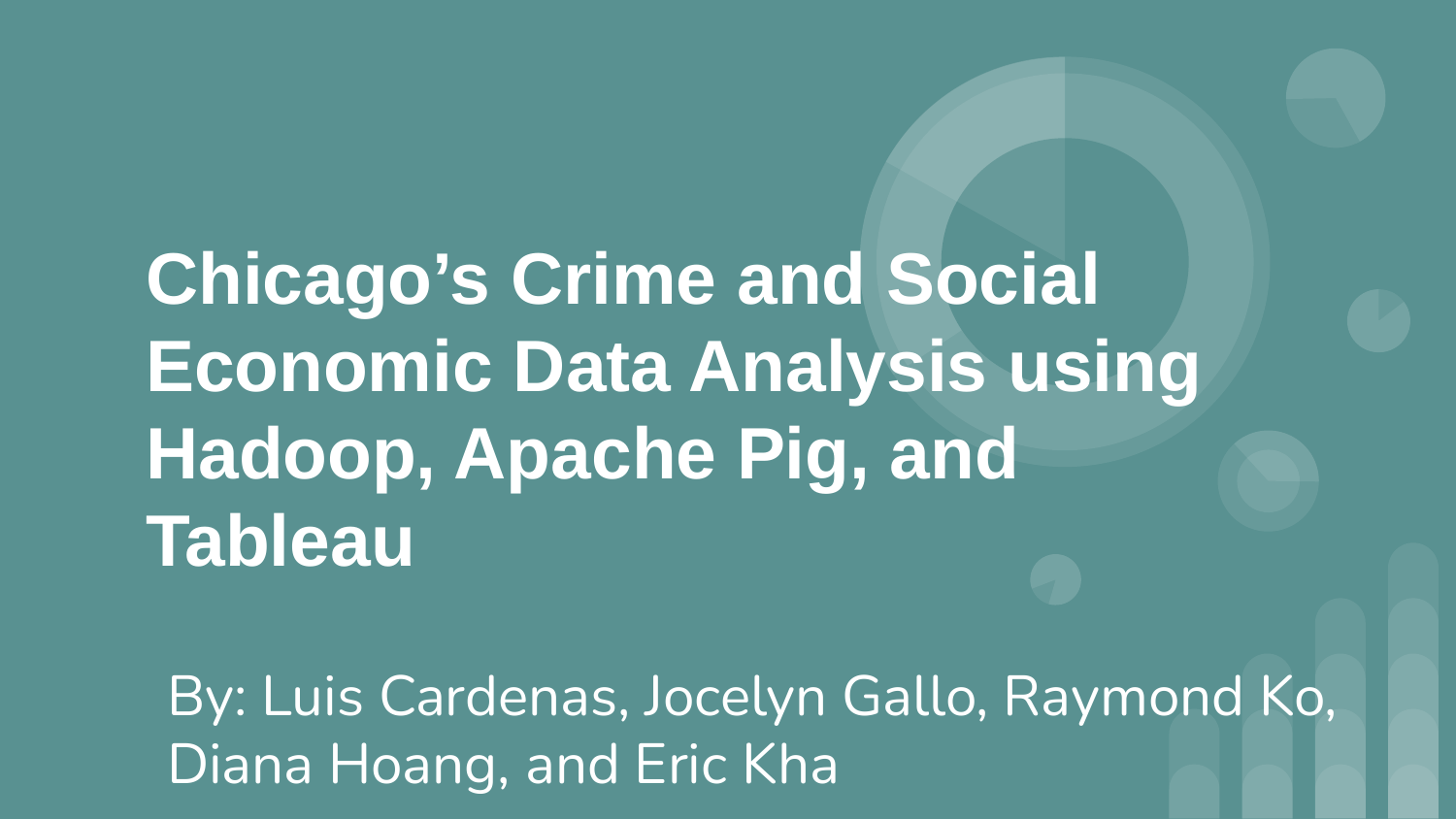

# Chicago’s Crime and Social Economic Data Analysis using Hadoop, Apache Pig, and Tableau
By: Luis Cardenas, Jocelyn Gallo, Raymond Ko, Diana Hoang, and Eric Kha